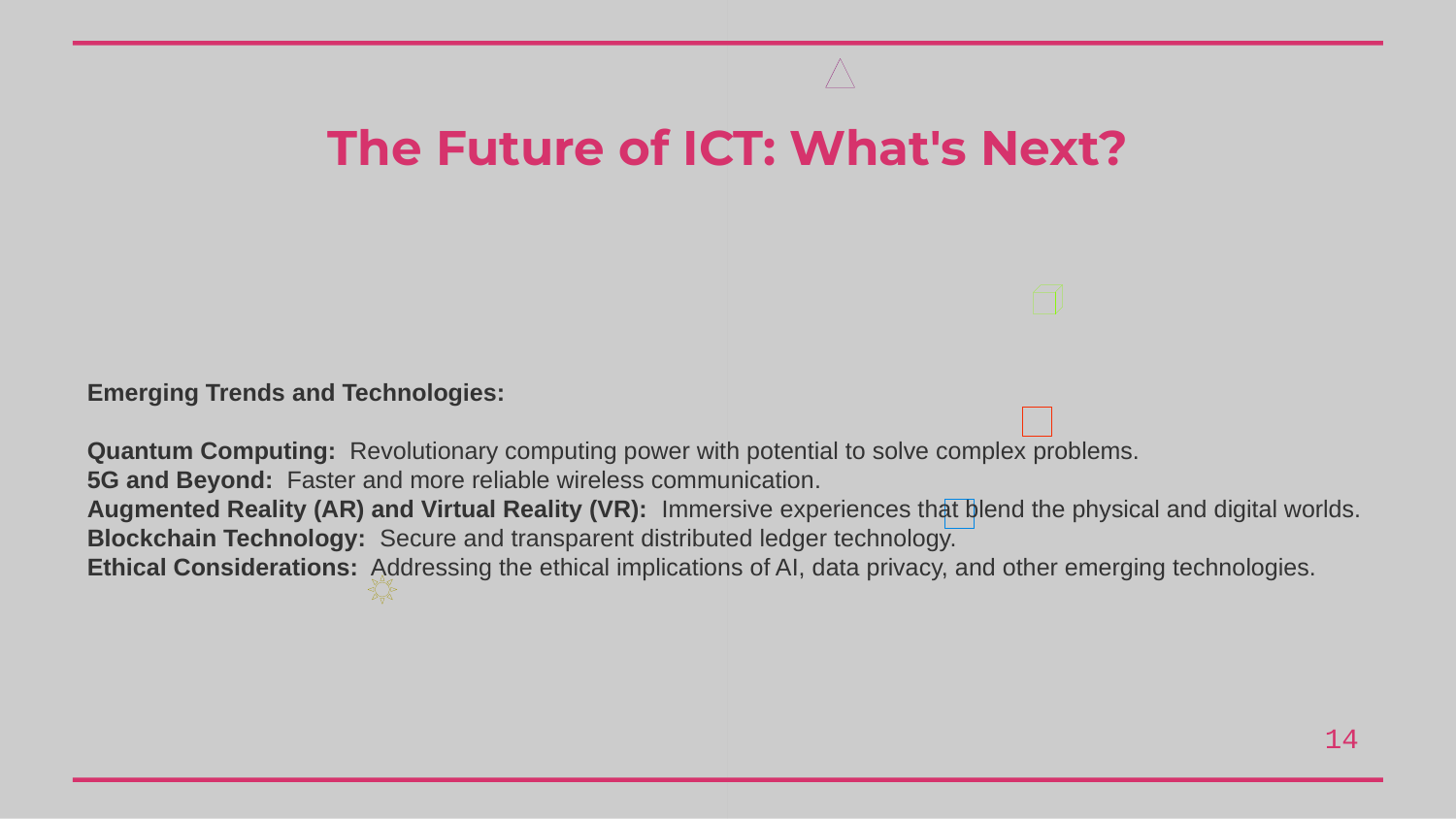

The Future of ICT: What's Next?
Emerging Trends and Technologies:

Quantum Computing:  Revolutionary computing power with potential to solve complex problems.
5G and Beyond:  Faster and more reliable wireless communication.
Augmented Reality (AR) and Virtual Reality (VR):  Immersive experiences that blend the physical and digital worlds.
Blockchain Technology:  Secure and transparent distributed ledger technology.
Ethical Considerations:  Addressing the ethical implications of AI, data privacy, and other emerging technologies.

14